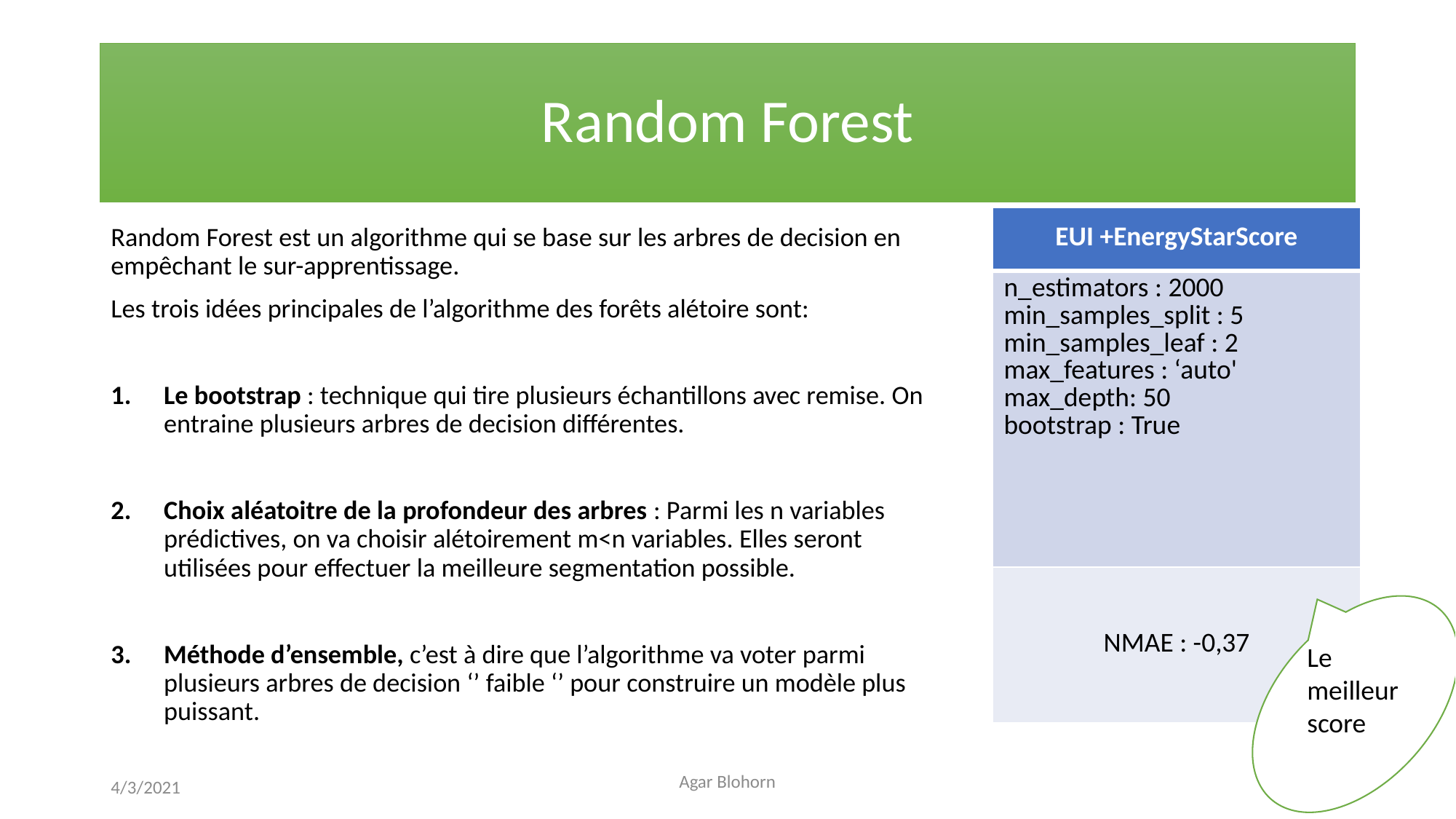

# Random Forest
| EUI +EnergyStarScore |
| --- |
| n\_estimators : 2000 min\_samples\_split : 5 min\_samples\_leaf : 2 max\_features : ‘auto' max\_depth: 50 bootstrap : True |
| NMAE : -0,37 |
Random Forest est un algorithme qui se base sur les arbres de decision en empêchant le sur-apprentissage.
Les trois idées principales de l’algorithme des forêts alétoire sont:

Le bootstrap : technique qui tire plusieurs échantillons avec remise. On entraine plusieurs arbres de decision différentes.

Choix aléatoitre de la profondeur des arbres : Parmi les n variables prédictives, on va choisir alétoirement m<n variables. Elles seront utilisées pour effectuer la meilleure segmentation possible.

Méthode d’ensemble, c’est à dire que l’algorithme va voter parmi plusieurs arbres de decision ‘’ faible ‘’ pour construire un modèle plus puissant.

Le meilleur score
Agar Blohorn
30
4/3/2021